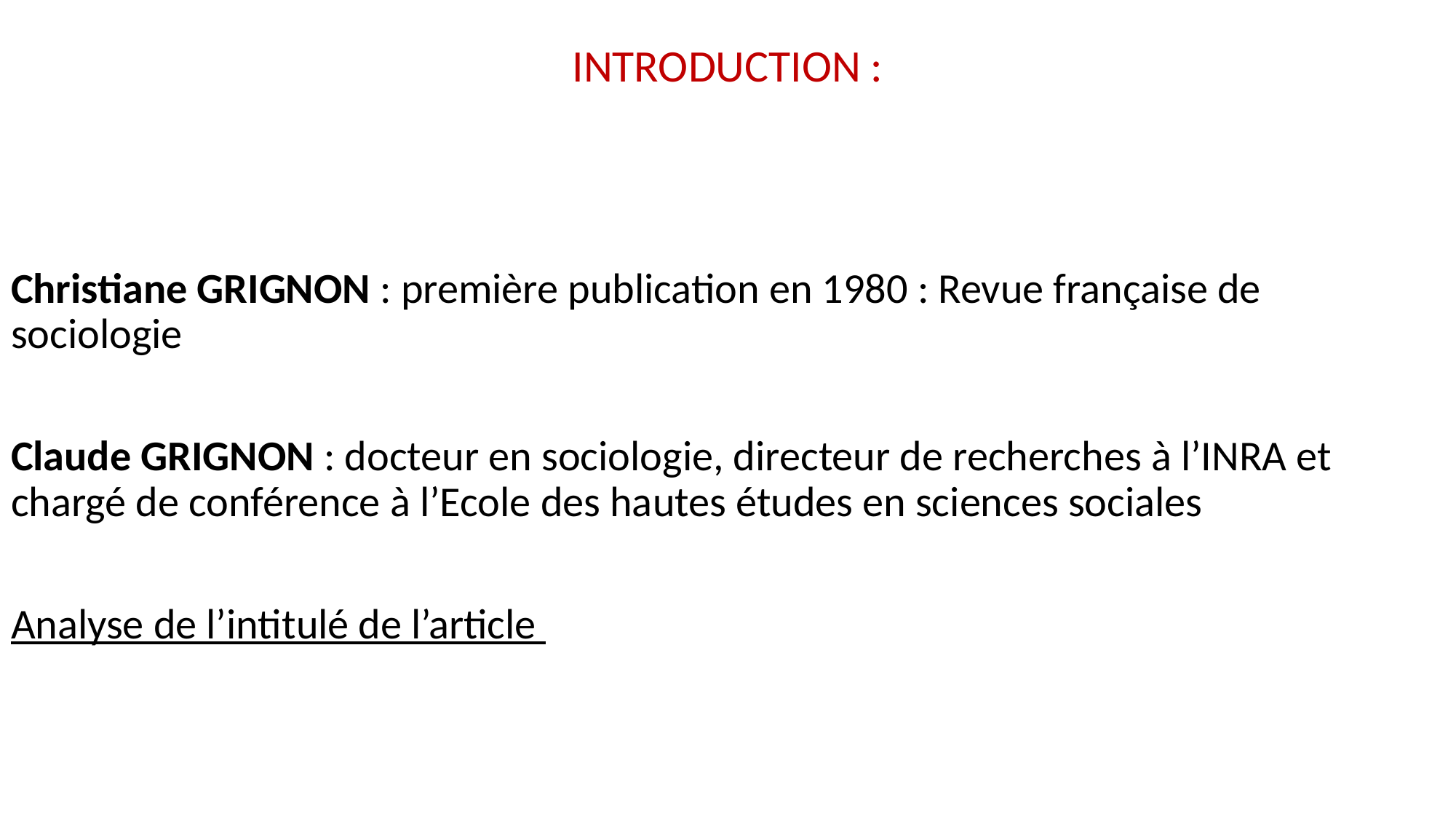

# INTRODUCTION :

Christiane GRIGNON : première publication en 1980 : Revue française de sociologie

Claude GRIGNON : docteur en sociologie, directeur de recherches à l’INRA et chargé de conférence à l’Ecole des hautes études en sciences sociales

Analyse de l’intitulé de l’article